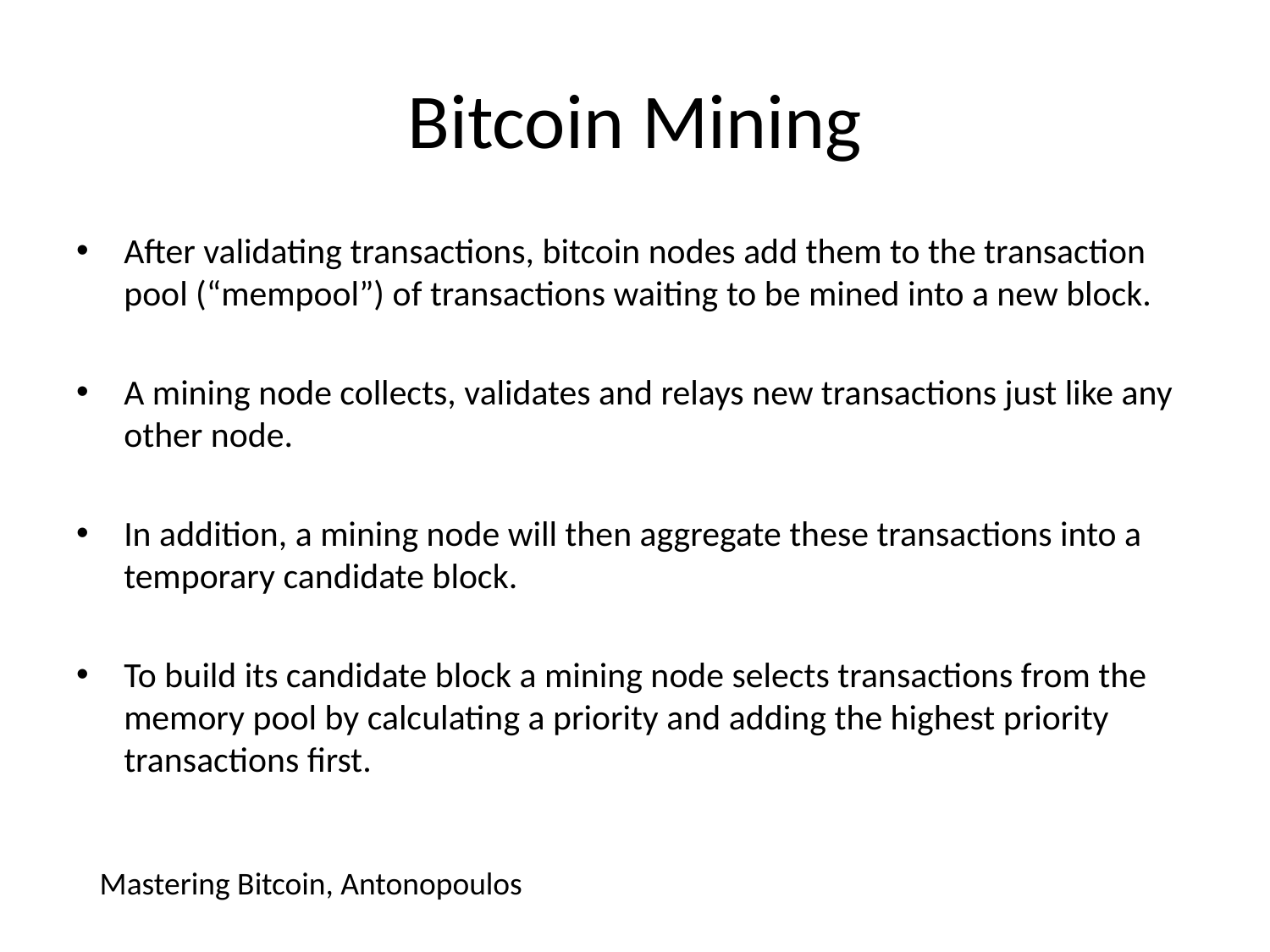

# Bitcoin Mining
After validating transactions, bitcoin nodes add them to the transaction pool (“mempool”) of transactions waiting to be mined into a new block.

A mining node collects, validates and relays new transactions just like any other node.

In addition, a mining node will then aggregate these transactions into a temporary candidate block.

To build its candidate block a mining node selects transactions from the memory pool by calculating a priority and adding the highest priority transactions first.

Mastering Bitcoin, Antonopoulos